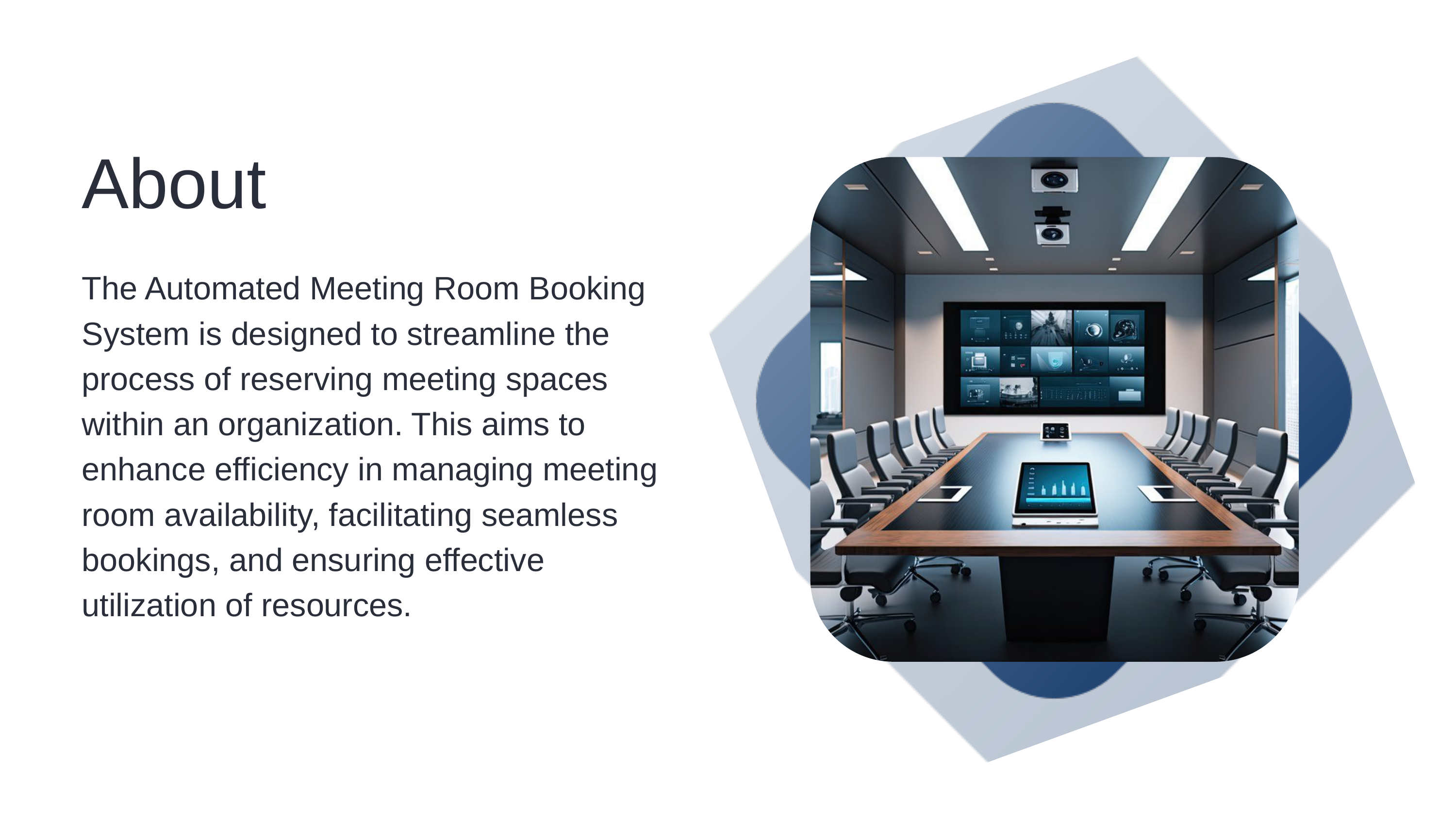

About
The Automated Meeting Room Booking System is designed to streamline the process of reserving meeting spaces within an organization. This aims to enhance efficiency in managing meeting room availability, facilitating seamless bookings, and ensuring effective utilization of resources.